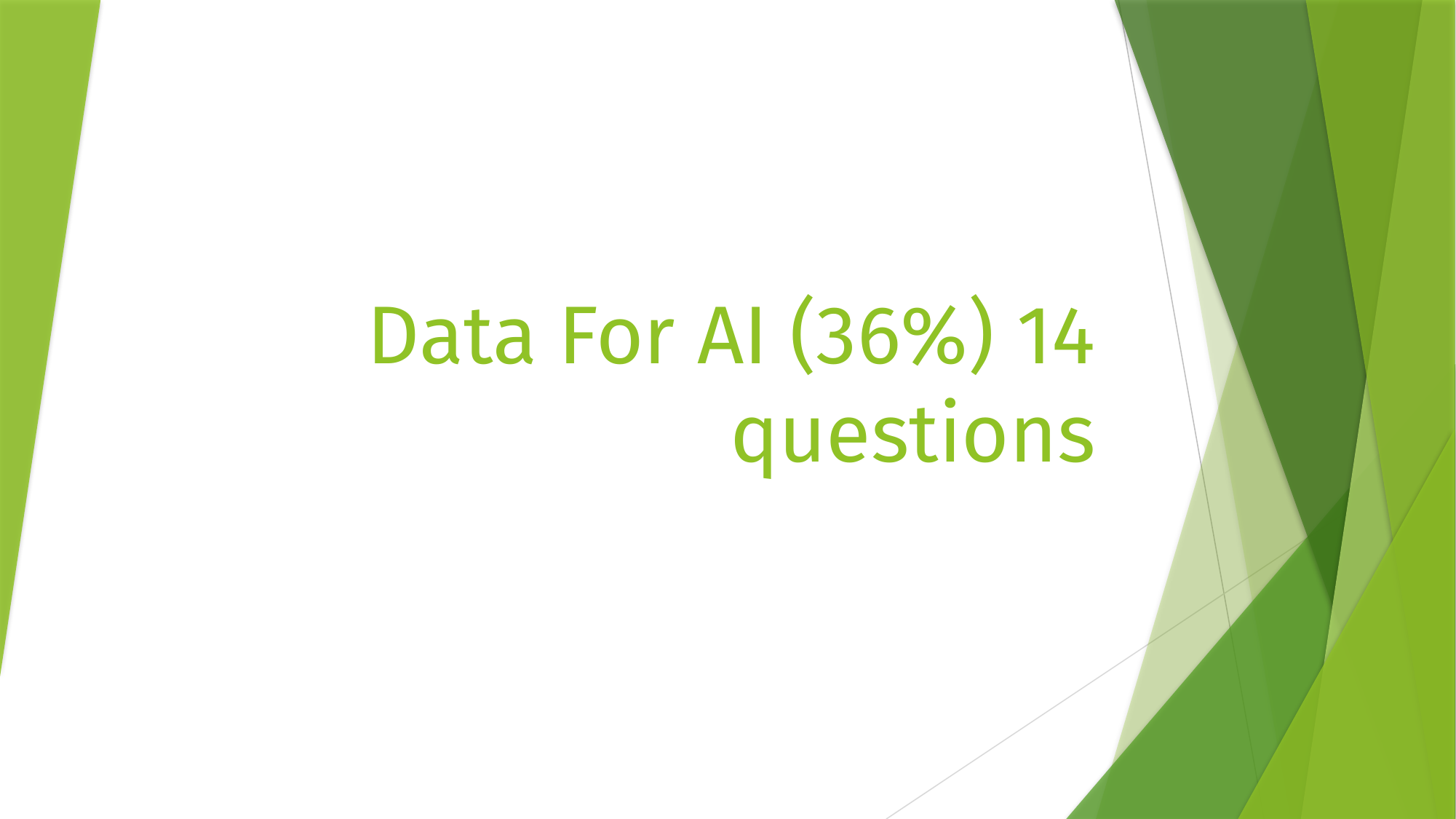

# Data For AI (36%) 14 questions